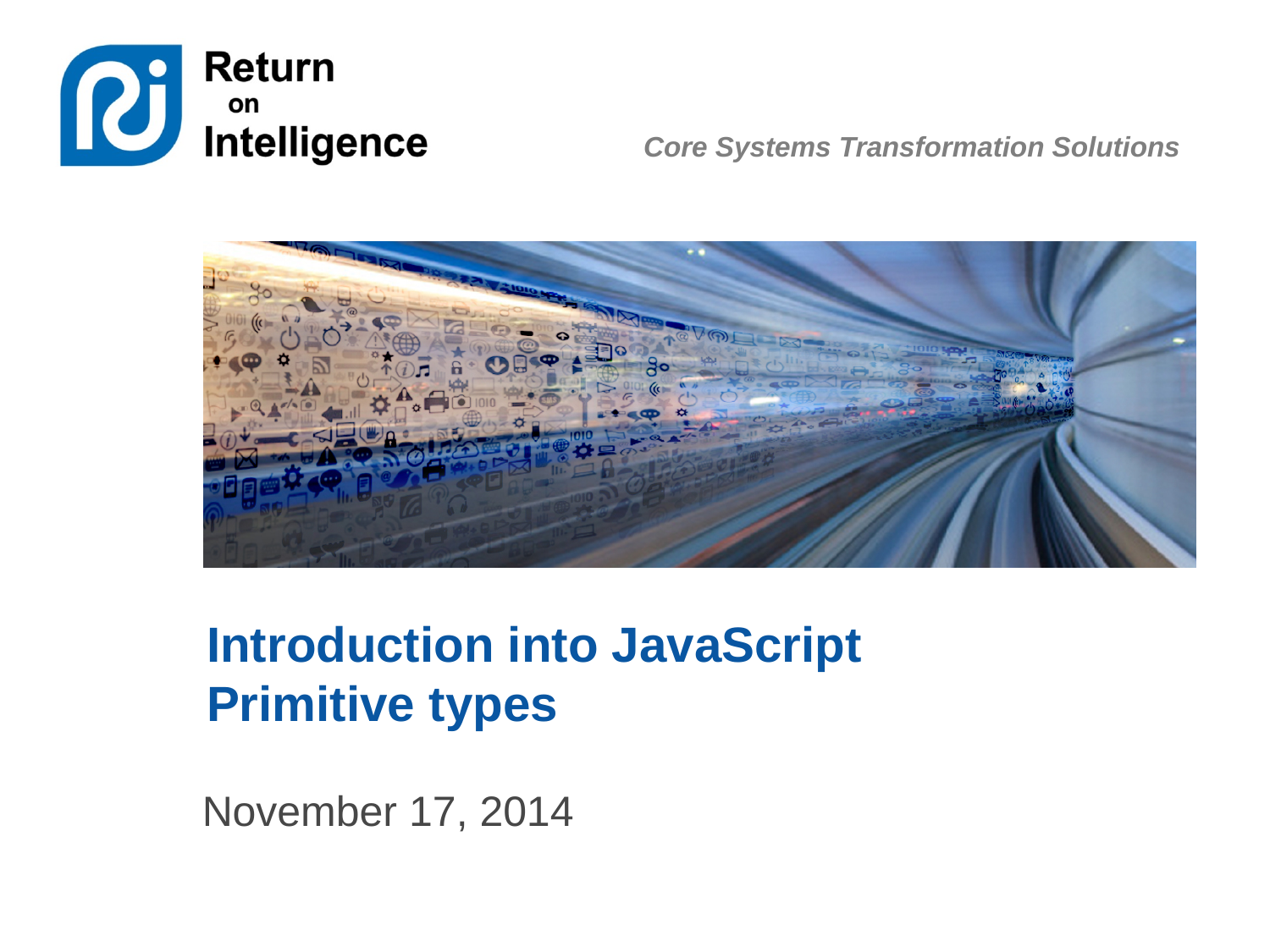

# Introduction into JavaScript Primitive types
November 17, 2014